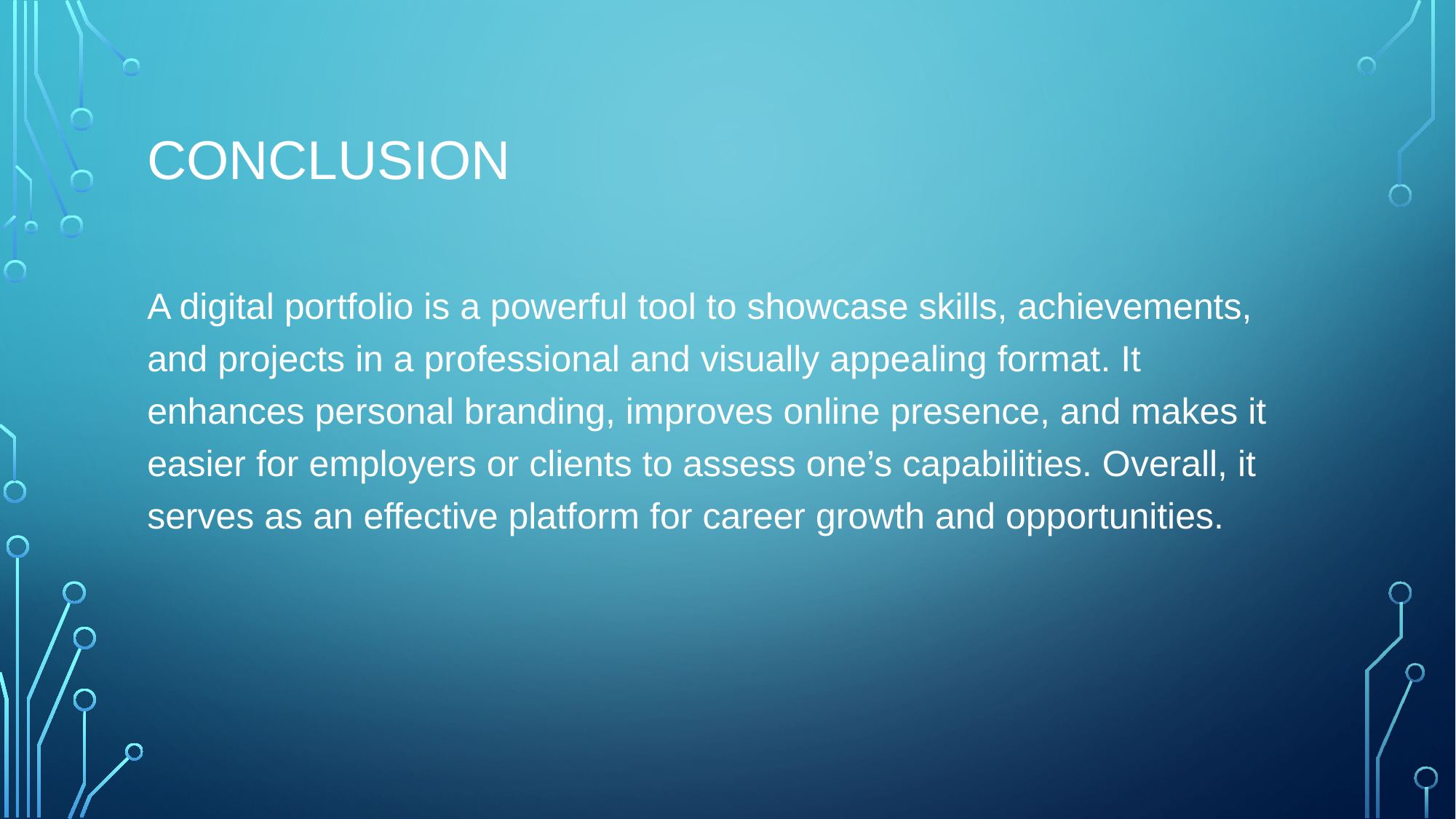

# Conclusion
A digital portfolio is a powerful tool to showcase skills, achievements, and projects in a professional and visually appealing format. It enhances personal branding, improves online presence, and makes it easier for employers or clients to assess one’s capabilities. Overall, it serves as an effective platform for career growth and opportunities.